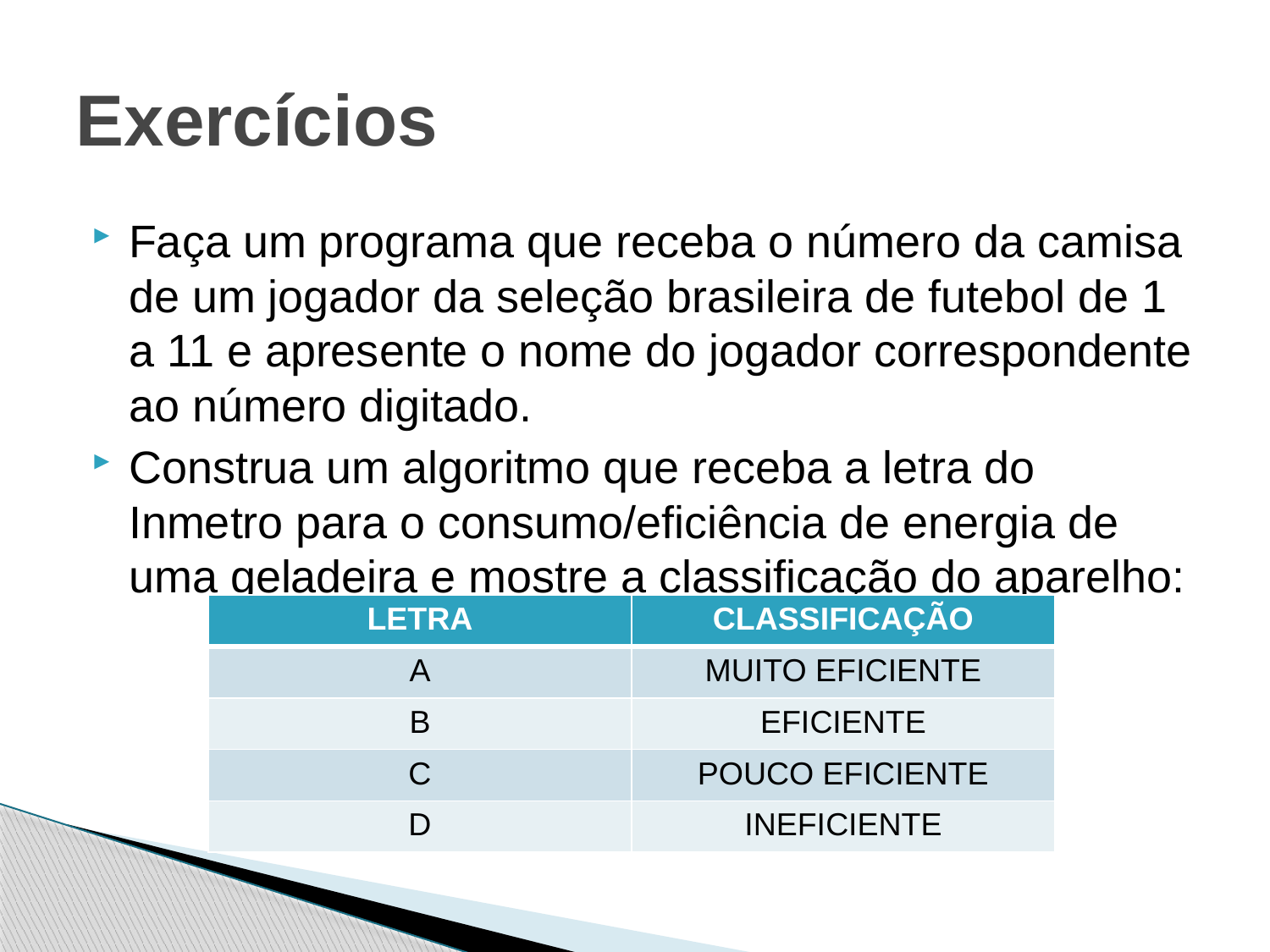

# Exercícios
Faça um programa que receba o número da camisa de um jogador da seleção brasileira de futebol de 1 a 11 e apresente o nome do jogador correspondente ao número digitado.
Construa um algoritmo que receba a letra do Inmetro para o consumo/eficiência de energia de uma geladeira e mostre a classificação do aparelho:

| LETRA | CLASSIFICAÇÃO |
| --- | --- |
| A | MUITO EFICIENTE |
| B | EFICIENTE |
| C | POUCO EFICIENTE |
| D | INEFICIENTE |